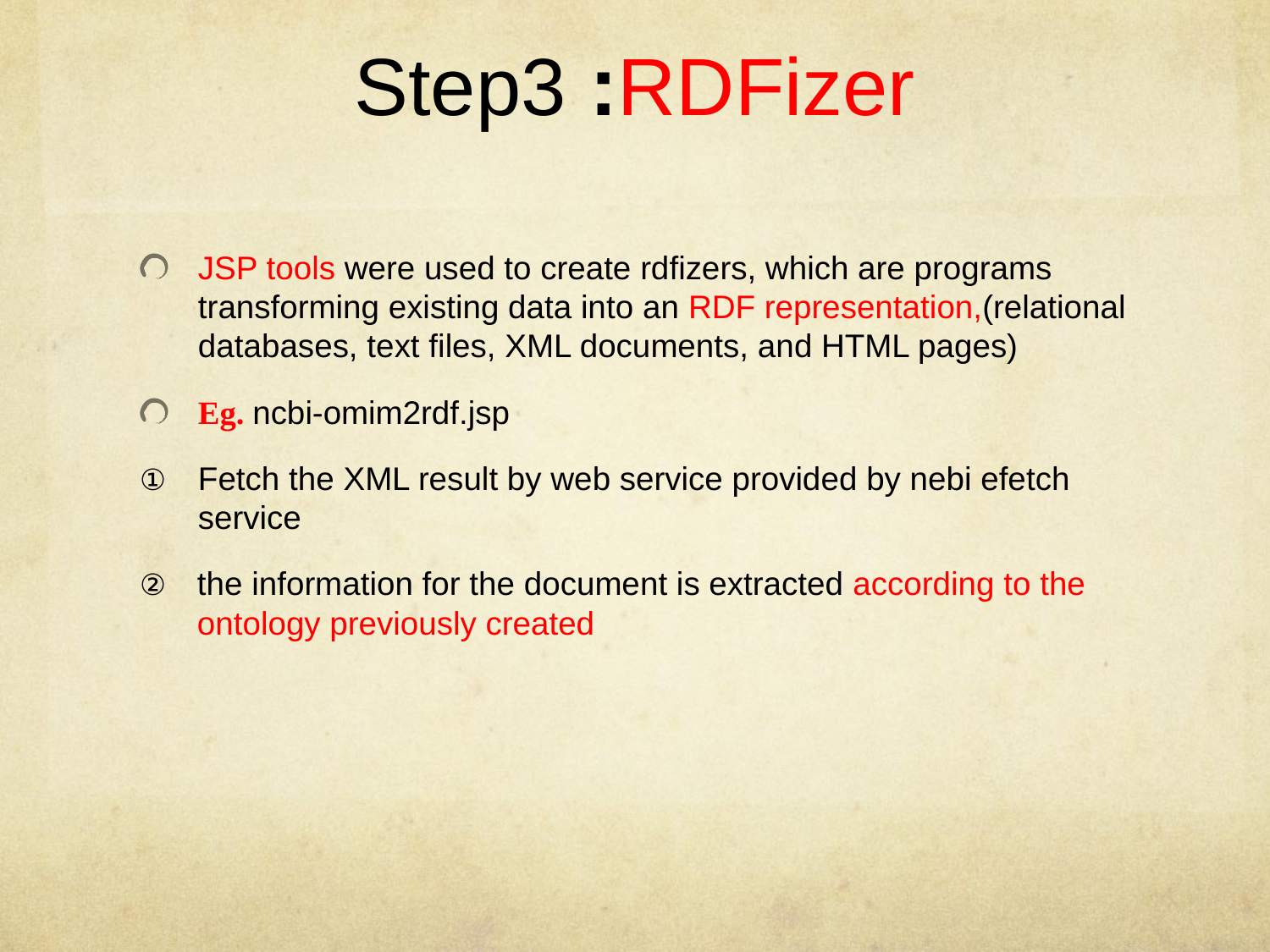

# Step3 :RDFizer
JSP tools were used to create rdfizers, which are programs transforming existing data into an RDF representation,(relational databases, text files, XML documents, and HTML pages)
Eg. ncbi-omim2rdf.jsp
Fetch the XML result by web service provided by nebi efetch service
the information for the document is extracted according to the ontology previously created